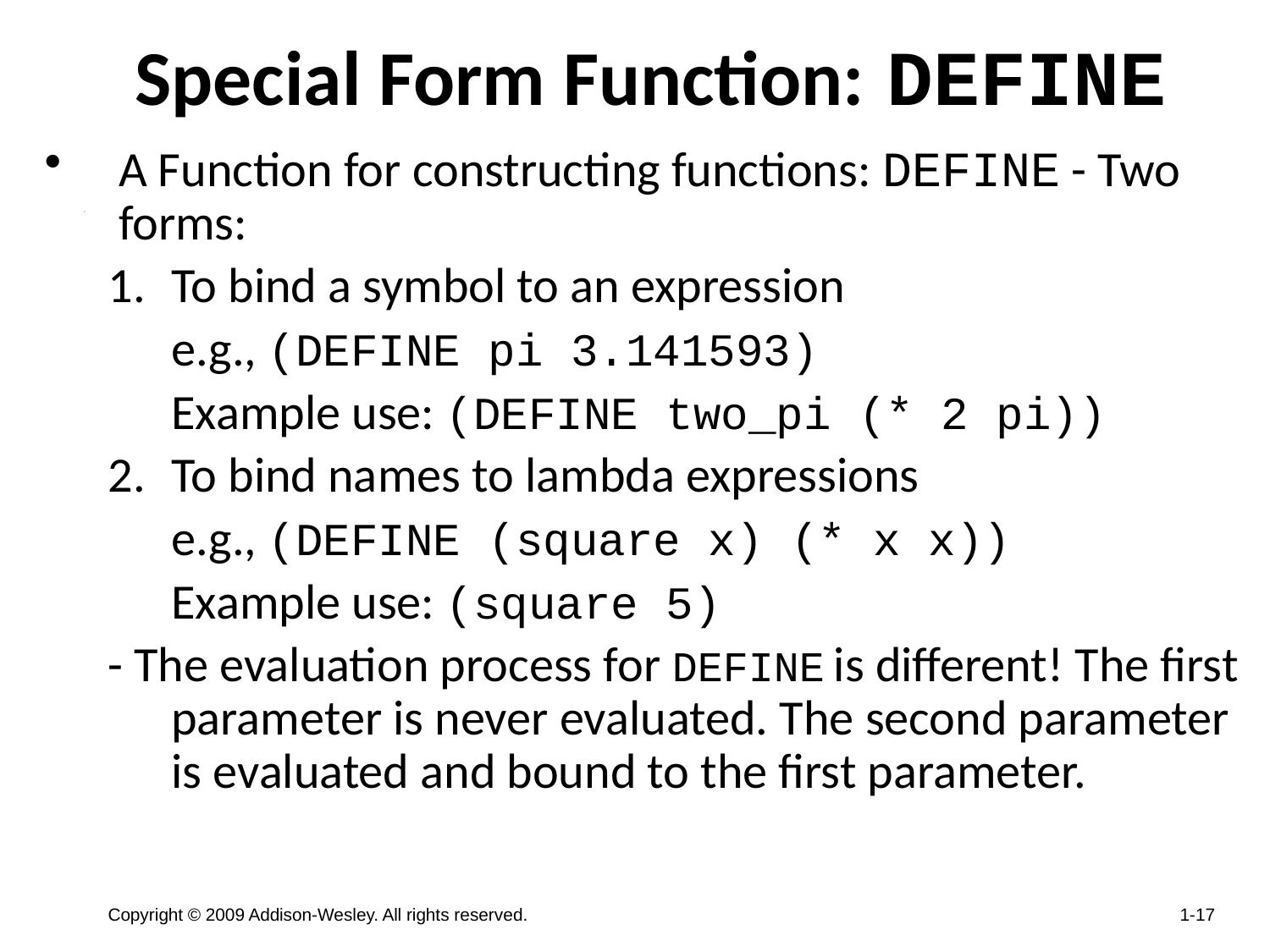

# Special Form Function: DEFINE
A Function for constructing functions: DEFINE - Two forms:
To bind a symbol to an expression
	e.g., (DEFINE pi 3.141593)
	Example use: (DEFINE two_pi (* 2 pi))
To bind names to lambda expressions
	e.g., (DEFINE (square x) (* x x))
	Example use: (square 5)
- The evaluation process for DEFINE is different! The first parameter is never evaluated. The second parameter is evaluated and bound to the first parameter.
Copyright © 2009 Addison-Wesley. All rights reserved.
1-17